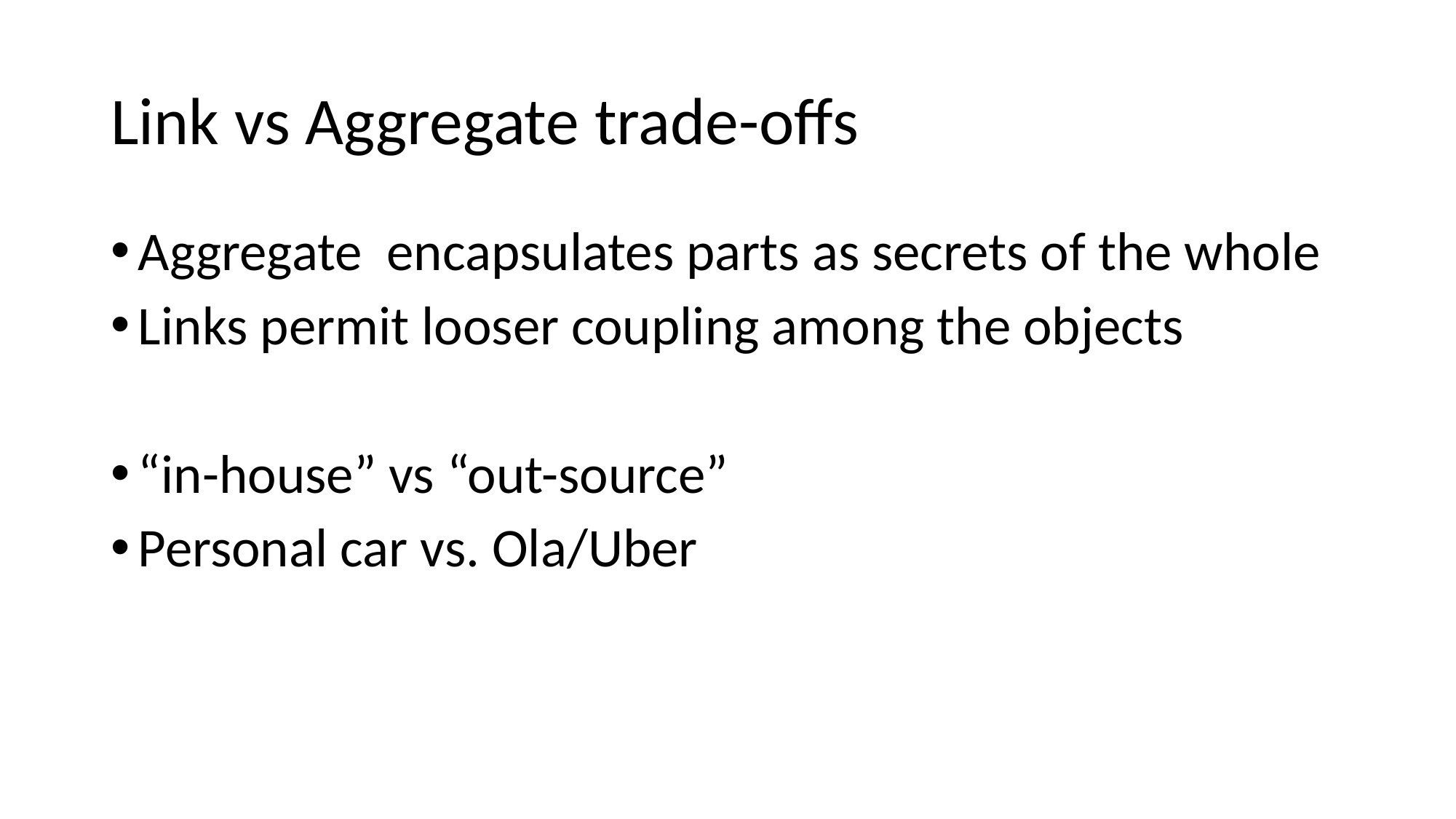

# Link vs Aggregate trade-offs
Aggregate  encapsulates parts as secrets of the whole
Links permit looser coupling among the objects

“in-house” vs “out-source”
Personal car vs. Ola/Uber